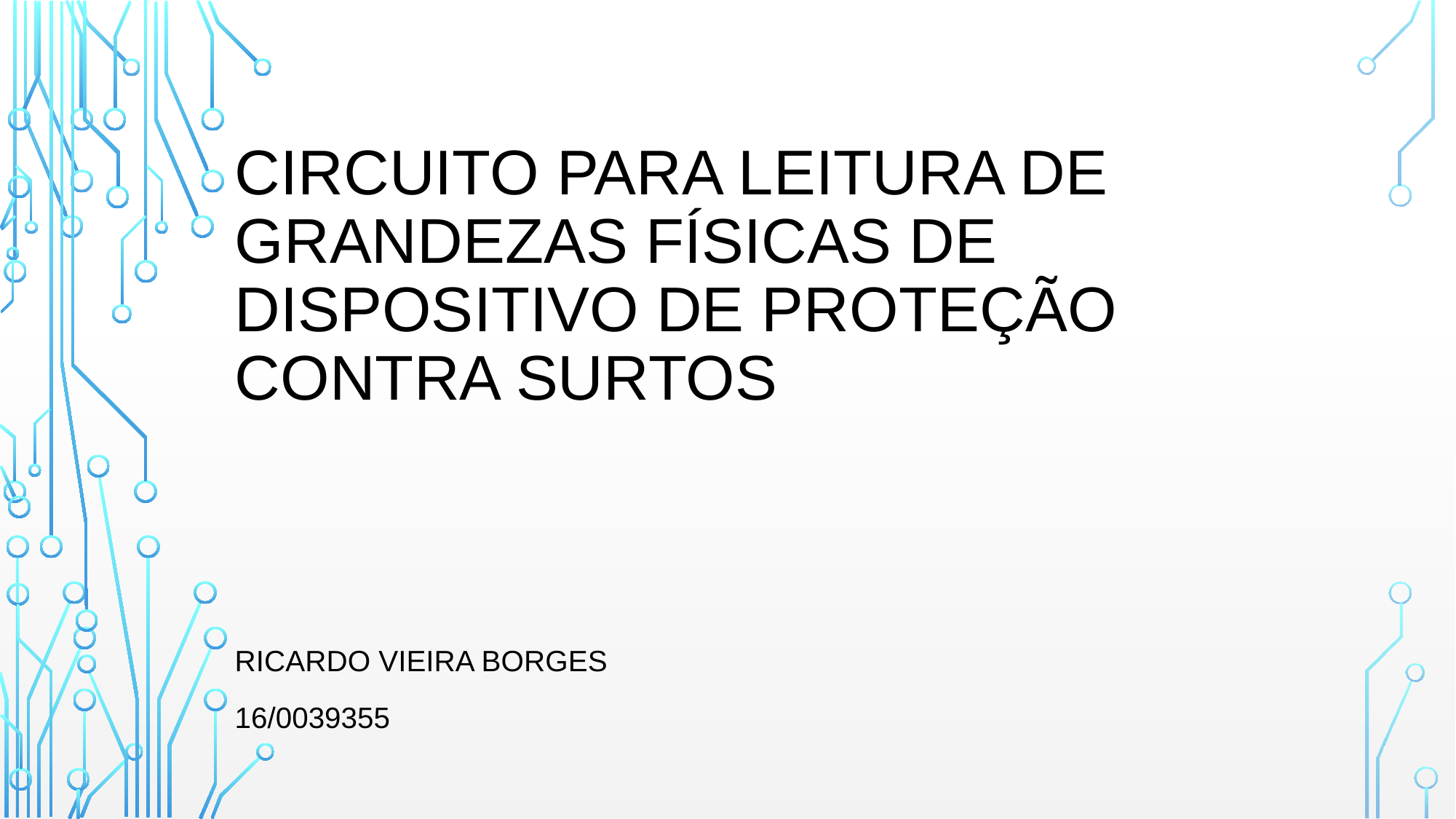

# Circuito Para Leitura de Grandezas físicas de dispositivo de proteção contra surtos
Ricardo vieira borges
16/0039355